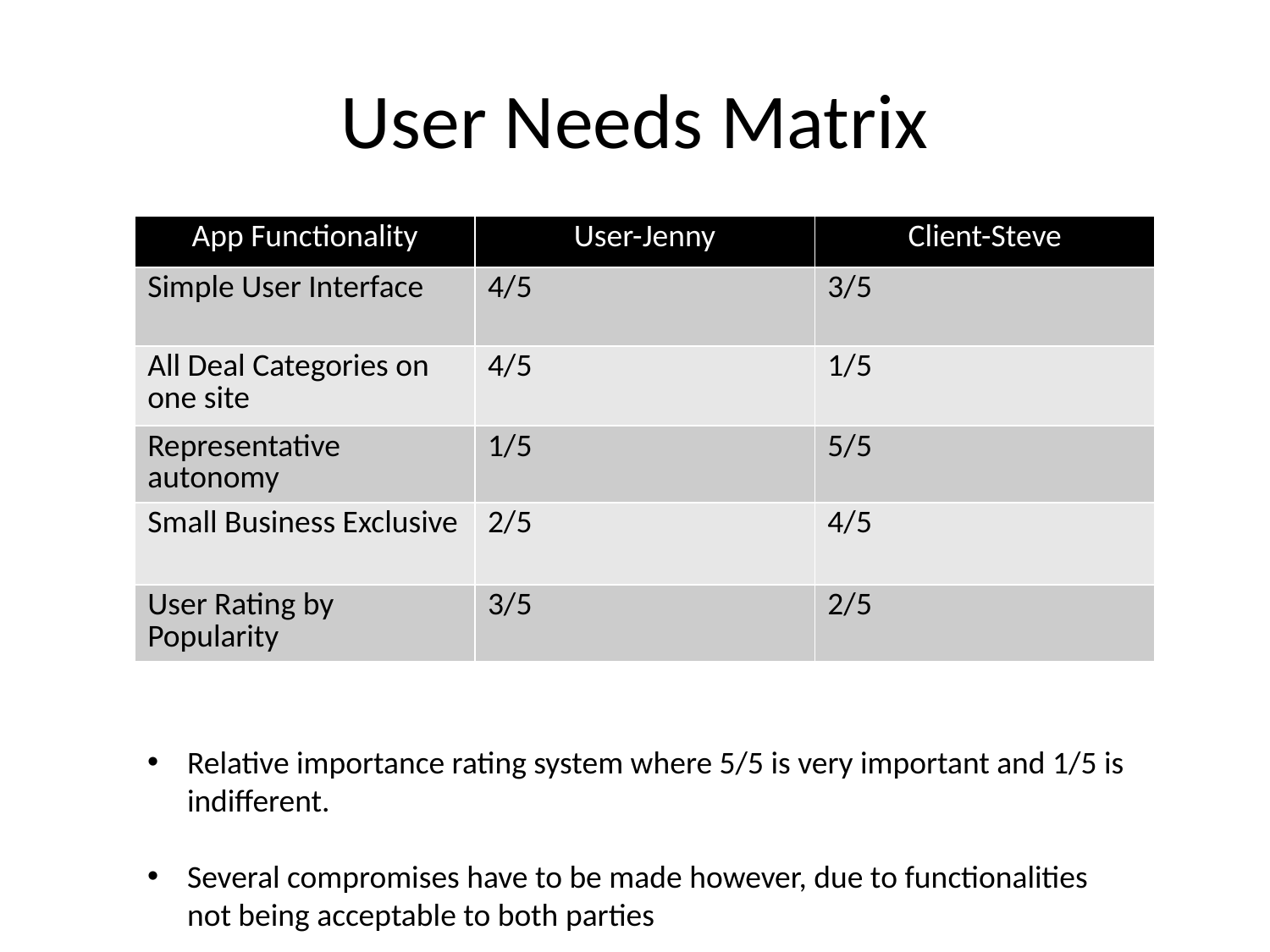

# User Needs Matrix
| App Functionality | User-Jenny | Client-Steve |
| --- | --- | --- |
| Simple User Interface | 4/5 | 3/5 |
| All Deal Categories on one site | 4/5 | 1/5 |
| Representative autonomy | 1/5 | 5/5 |
| Small Business Exclusive | 2/5 | 4/5 |
| User Rating by Popularity | 3/5 | 2/5 |
Relative importance rating system where 5/5 is very important and 1/5 is indifferent.

Several compromises have to be made however, due to functionalities not being acceptable to both parties